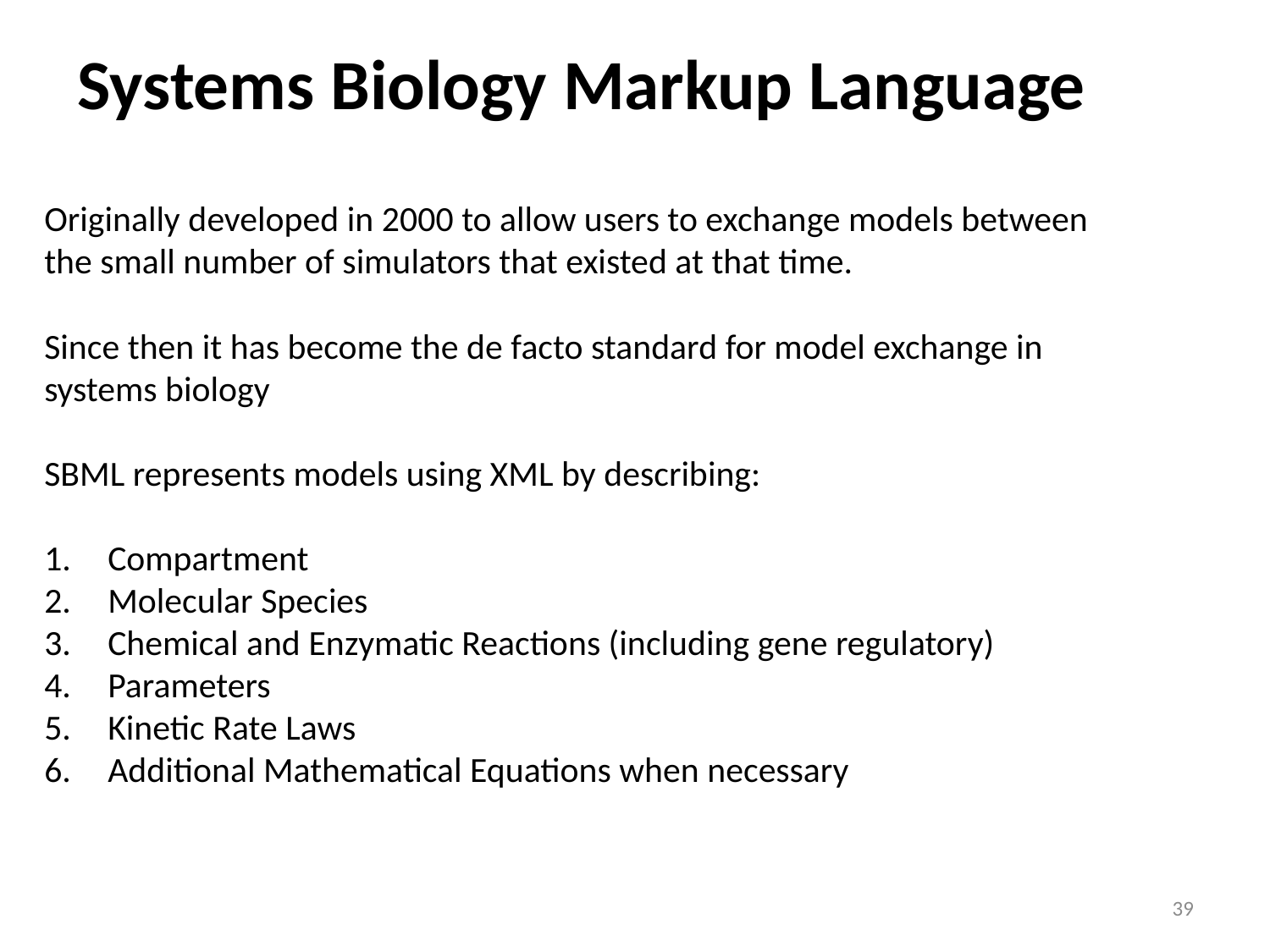

# Systems Biology Markup Language
Originally developed in 2000 to allow users to exchange models between the small number of simulators that existed at that time.

Since then it has become the de facto standard for model exchange in systems biology

SBML represents models using XML by describing:

Compartment
Molecular Species
Chemical and Enzymatic Reactions (including gene regulatory)
Parameters
Kinetic Rate Laws
Additional Mathematical Equations when necessary
39